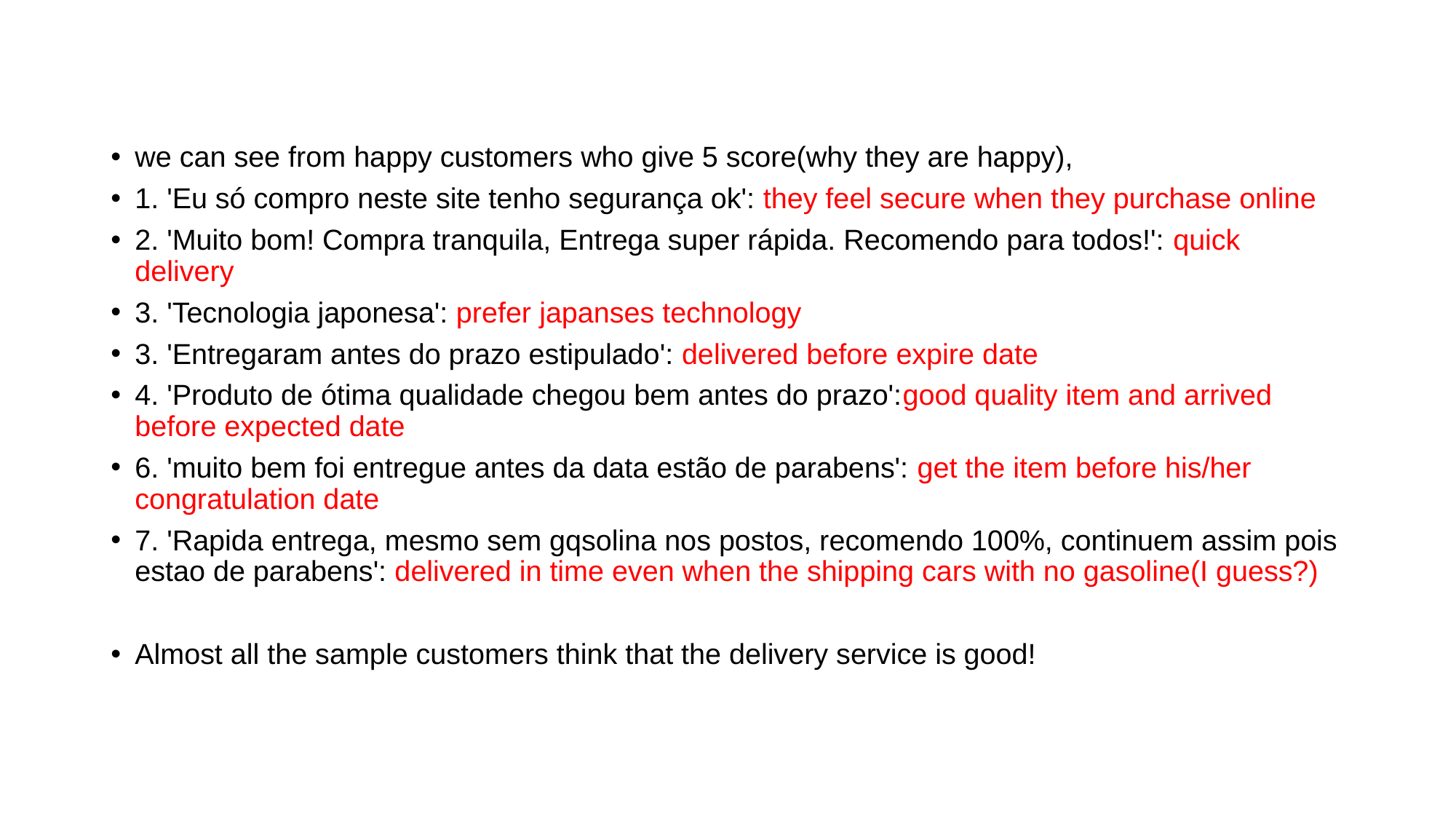

we can see from happy customers who give 5 score(why they are happy),
1. 'Eu só compro neste site tenho segurança ok': they feel secure when they purchase online
2. 'Muito bom! Compra tranquila, Entrega super rápida. Recomendo para todos!': quick delivery
3. 'Tecnologia japonesa': prefer japanses technology
3. 'Entregaram antes do prazo estipulado': delivered before expire date
4. 'Produto de ótima qualidade chegou bem antes do prazo':good quality item and arrived before expected date
6. 'muito bem foi entregue antes da data estão de parabens': get the item before his/her congratulation date
7. 'Rapida entrega, mesmo sem gqsolina nos postos, recomendo 100%, continuem assim pois estao de parabens': delivered in time even when the shipping cars with no gasoline(I guess?)

Almost all the sample customers think that the delivery service is good!